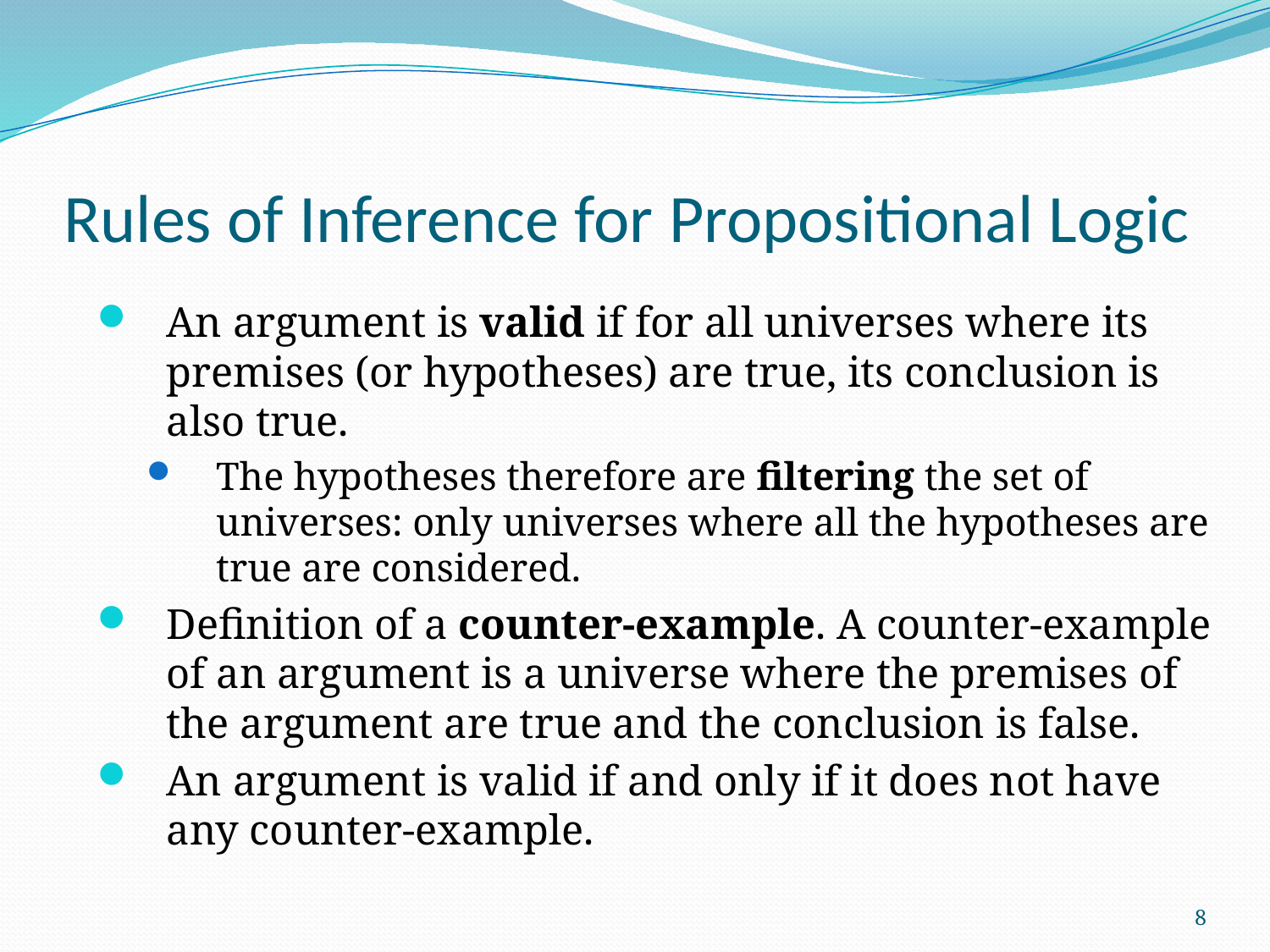

# Rules of Inference for Propositional Logic

An argument is valid if for all universes where its premises (or hypotheses) are true, its conclusion is also true.
The hypotheses therefore are filtering the set of universes: only universes where all the hypotheses are true are considered.
Definition of a counter-example. A counter-example of an argument is a universe where the premises of the argument are true and the conclusion is false.
An argument is valid if and only if it does not have any counter-example.
8